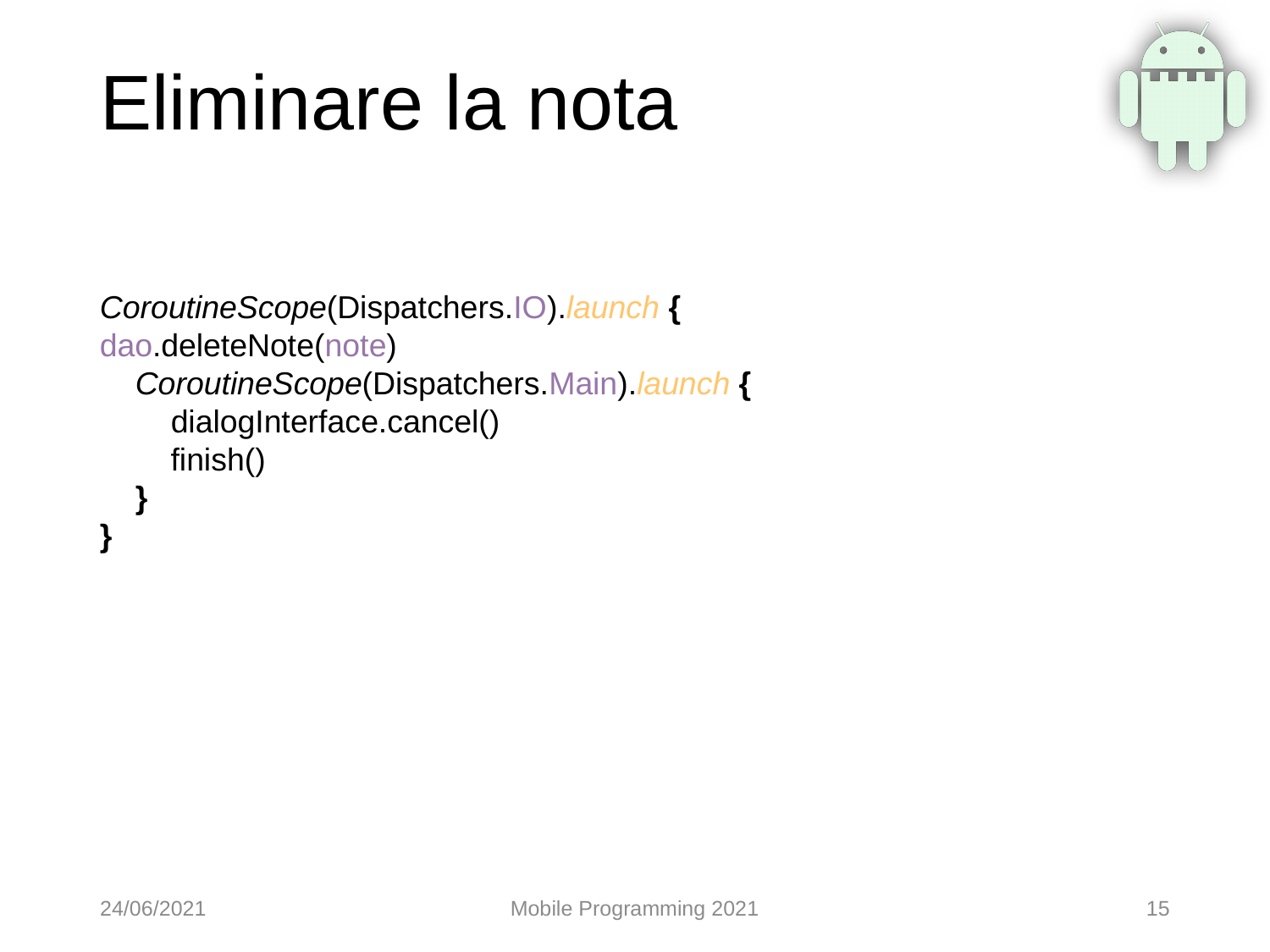

# Eliminare la nota
CoroutineScope(Dispatchers.IO).launch {
dao.deleteNote(note)
    CoroutineScope(Dispatchers.Main).launch {
        dialogInterface.cancel()
        finish()
    }
}
24/06/2021
Mobile Programming 2021
15